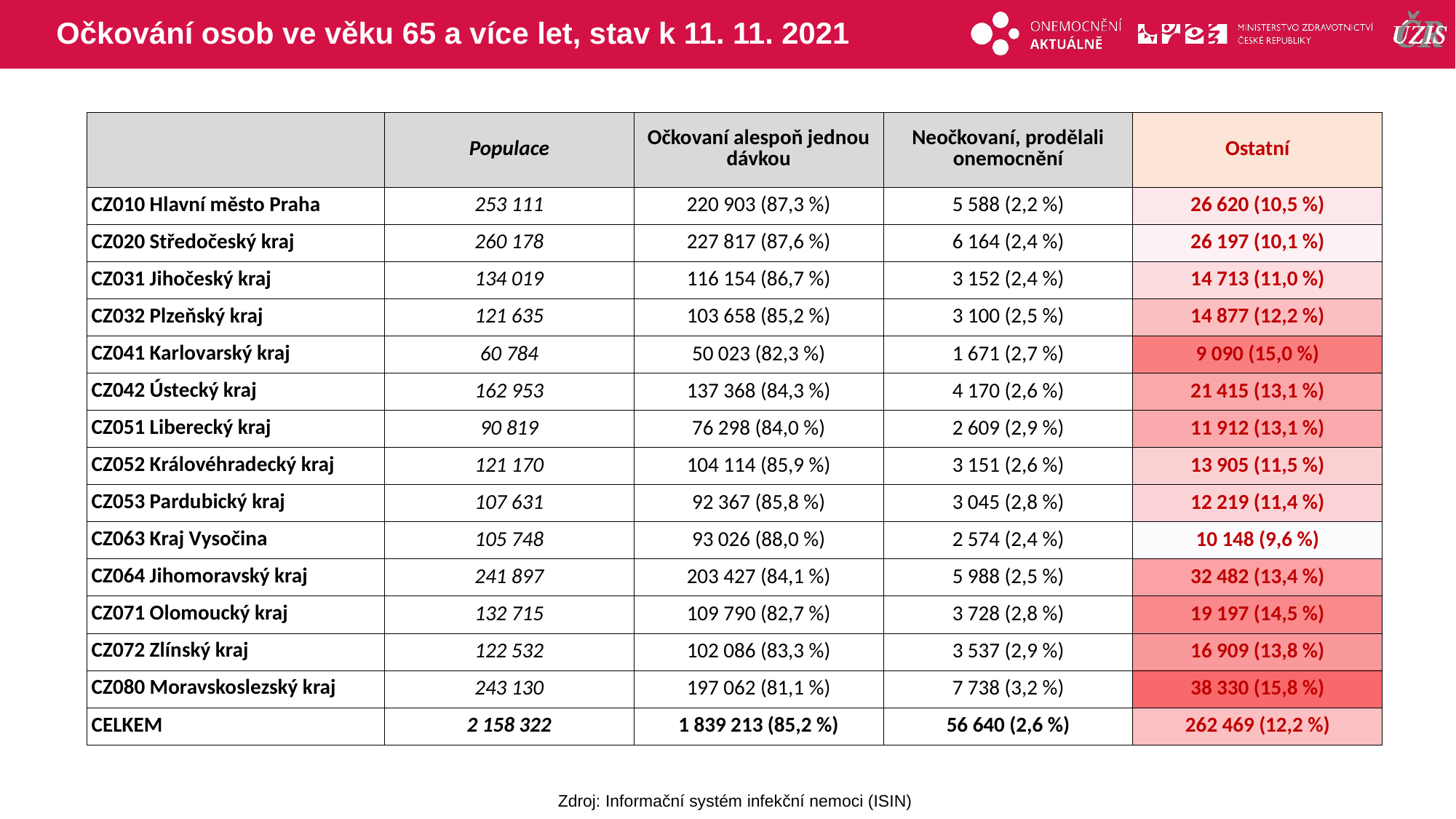

# Očkování osob ve věku 65 a více let, stav k 11. 11. 2021
|  | Populace | Očkovaní alespoň jednou dávkou | Neočkovaní, prodělali onemocnění | Ostatní |
| --- | --- | --- | --- | --- |
| CZ010 Hlavní město Praha | 253 111 | 220 903 (87,3 %) | 5 588 (2,2 %) | 26 620 (10,5 %) |
| CZ020 Středočeský kraj | 260 178 | 227 817 (87,6 %) | 6 164 (2,4 %) | 26 197 (10,1 %) |
| CZ031 Jihočeský kraj | 134 019 | 116 154 (86,7 %) | 3 152 (2,4 %) | 14 713 (11,0 %) |
| CZ032 Plzeňský kraj | 121 635 | 103 658 (85,2 %) | 3 100 (2,5 %) | 14 877 (12,2 %) |
| CZ041 Karlovarský kraj | 60 784 | 50 023 (82,3 %) | 1 671 (2,7 %) | 9 090 (15,0 %) |
| CZ042 Ústecký kraj | 162 953 | 137 368 (84,3 %) | 4 170 (2,6 %) | 21 415 (13,1 %) |
| CZ051 Liberecký kraj | 90 819 | 76 298 (84,0 %) | 2 609 (2,9 %) | 11 912 (13,1 %) |
| CZ052 Královéhradecký kraj | 121 170 | 104 114 (85,9 %) | 3 151 (2,6 %) | 13 905 (11,5 %) |
| CZ053 Pardubický kraj | 107 631 | 92 367 (85,8 %) | 3 045 (2,8 %) | 12 219 (11,4 %) |
| CZ063 Kraj Vysočina | 105 748 | 93 026 (88,0 %) | 2 574 (2,4 %) | 10 148 (9,6 %) |
| CZ064 Jihomoravský kraj | 241 897 | 203 427 (84,1 %) | 5 988 (2,5 %) | 32 482 (13,4 %) |
| CZ071 Olomoucký kraj | 132 715 | 109 790 (82,7 %) | 3 728 (2,8 %) | 19 197 (14,5 %) |
| CZ072 Zlínský kraj | 122 532 | 102 086 (83,3 %) | 3 537 (2,9 %) | 16 909 (13,8 %) |
| CZ080 Moravskoslezský kraj | 243 130 | 197 062 (81,1 %) | 7 738 (3,2 %) | 38 330 (15,8 %) |
| CELKEM | 2 158 322 | 1 839 213 (85,2 %) | 56 640 (2,6 %) | 262 469 (12,2 %) |
|  |
| --- |
|  |
|  |
|  |
|  |
|  |
|  |
|  |
|  |
|  |
|  |
|  |
|  |
|  |
|  |
Zdroj: Informační systém infekční nemoci (ISIN)